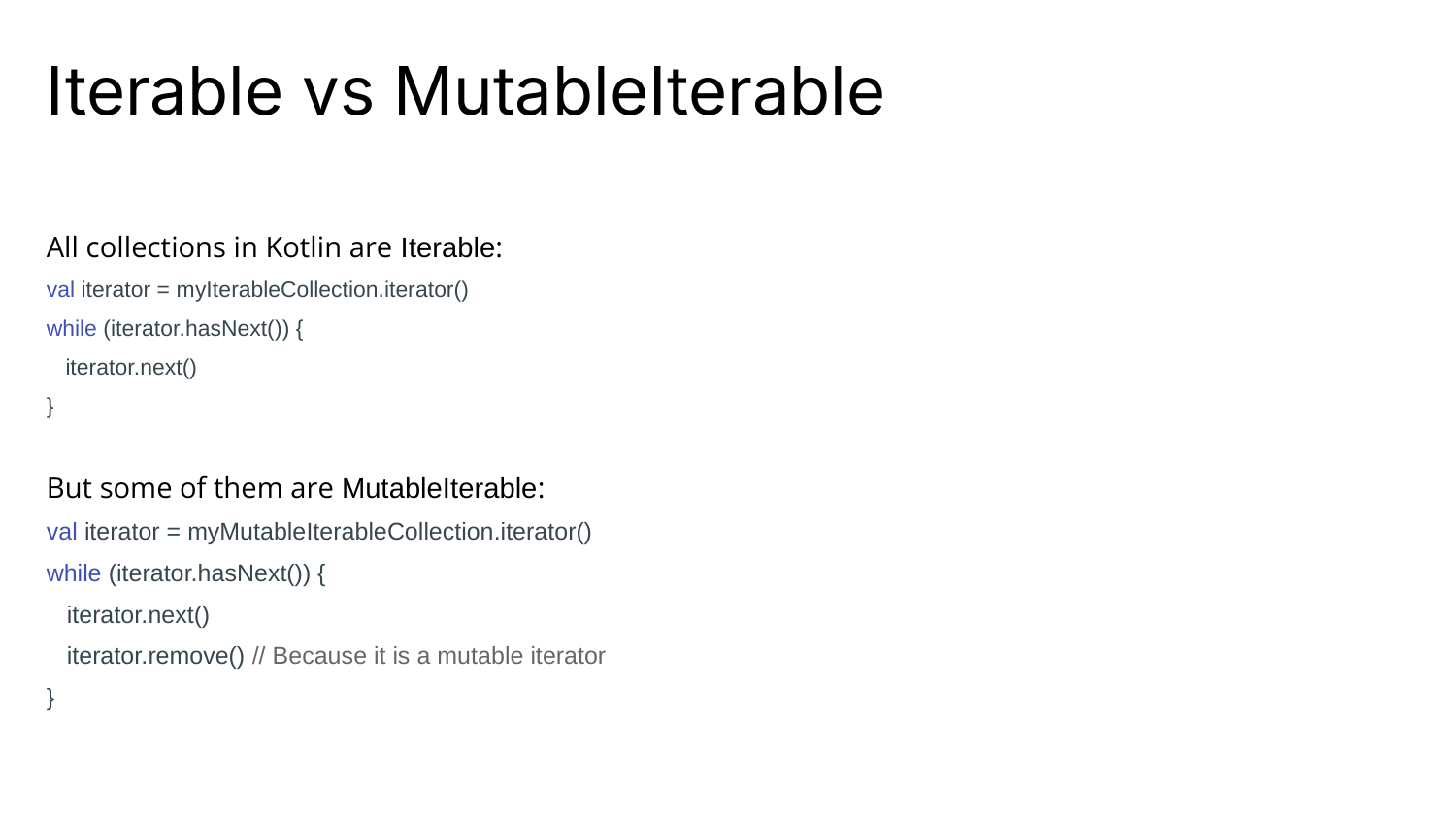

# Iterable vs MutableIterable
All collections in Kotlin are Iterable:
val iterator = myIterableCollection.iterator()
while (iterator.hasNext()) {
   iterator.next()
}

But some of them are MutableIterable:
val iterator = myMutableIterableCollection.iterator()
while (iterator.hasNext()) {
   iterator.next()
   iterator.remove() // Because it is a mutable iterator
}